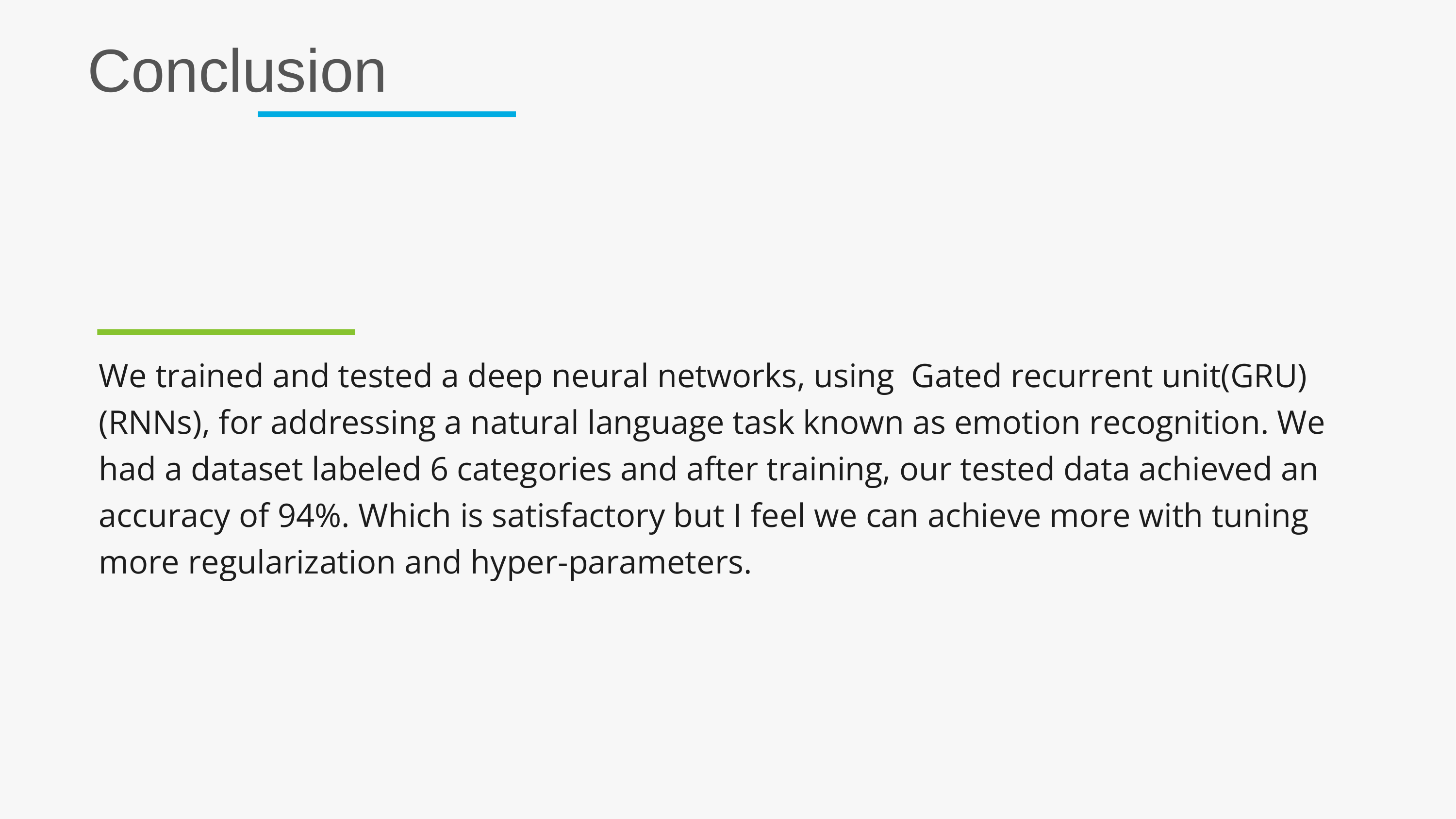

# Conclusion
We trained and tested a deep neural networks, using  Gated recurrent unit(GRU) (RNNs), for addressing a natural language task known as emotion recognition. We had a dataset labeled 6 categories and after training, our tested data achieved an accuracy of 94%. Which is satisfactory but I feel we can achieve more with tuning more regularization and hyper-parameters.